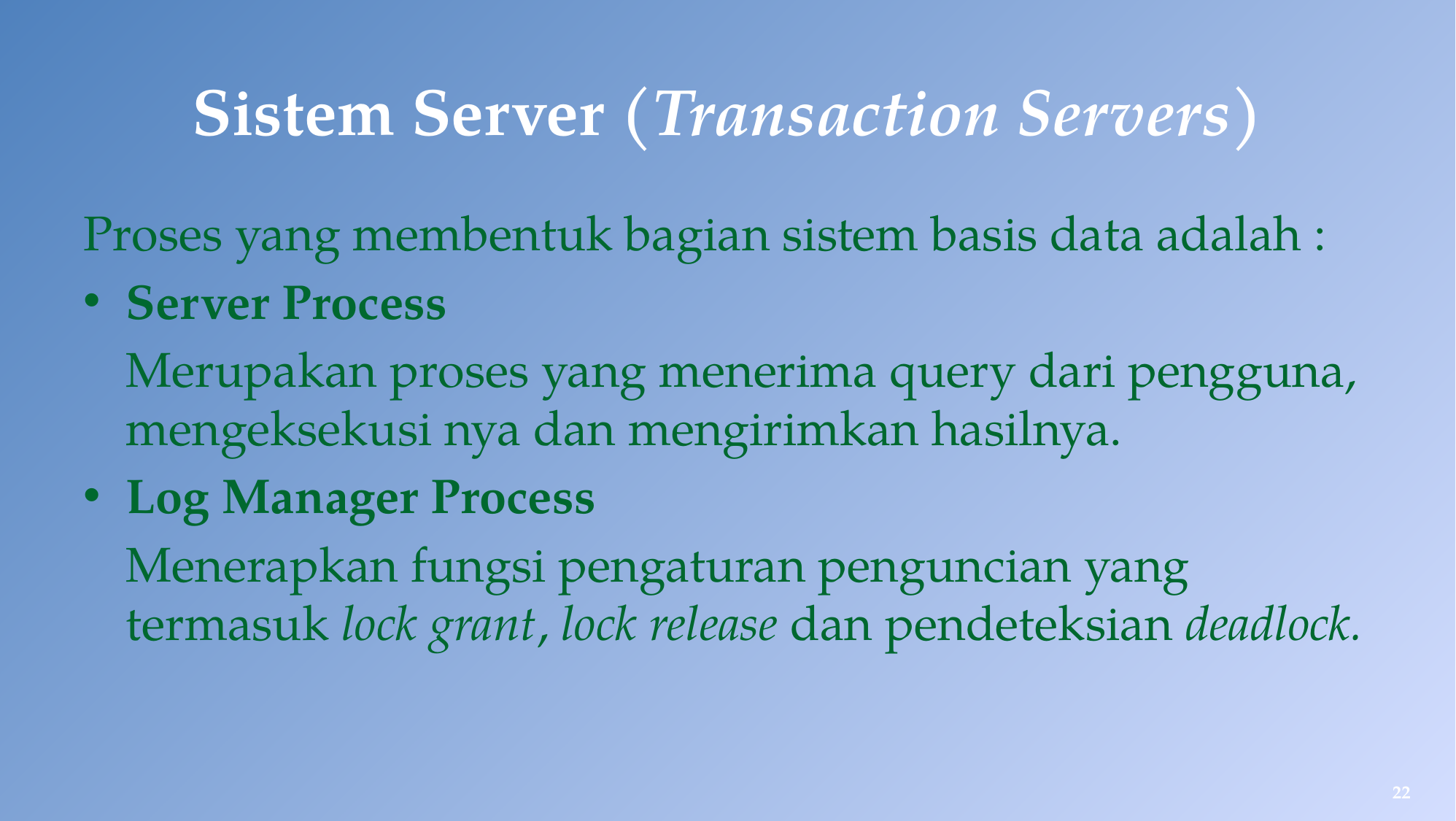

# Sistem Server (Transaction Servers)
Proses yang membentuk bagian sistem basis data adalah :
Server Process
	Merupakan proses yang menerima query dari pengguna, mengeksekusi nya dan mengirimkan hasilnya.
Log Manager Process
	Menerapkan fungsi pengaturan penguncian yang termasuk lock grant, lock release dan pendeteksian deadlock.

22